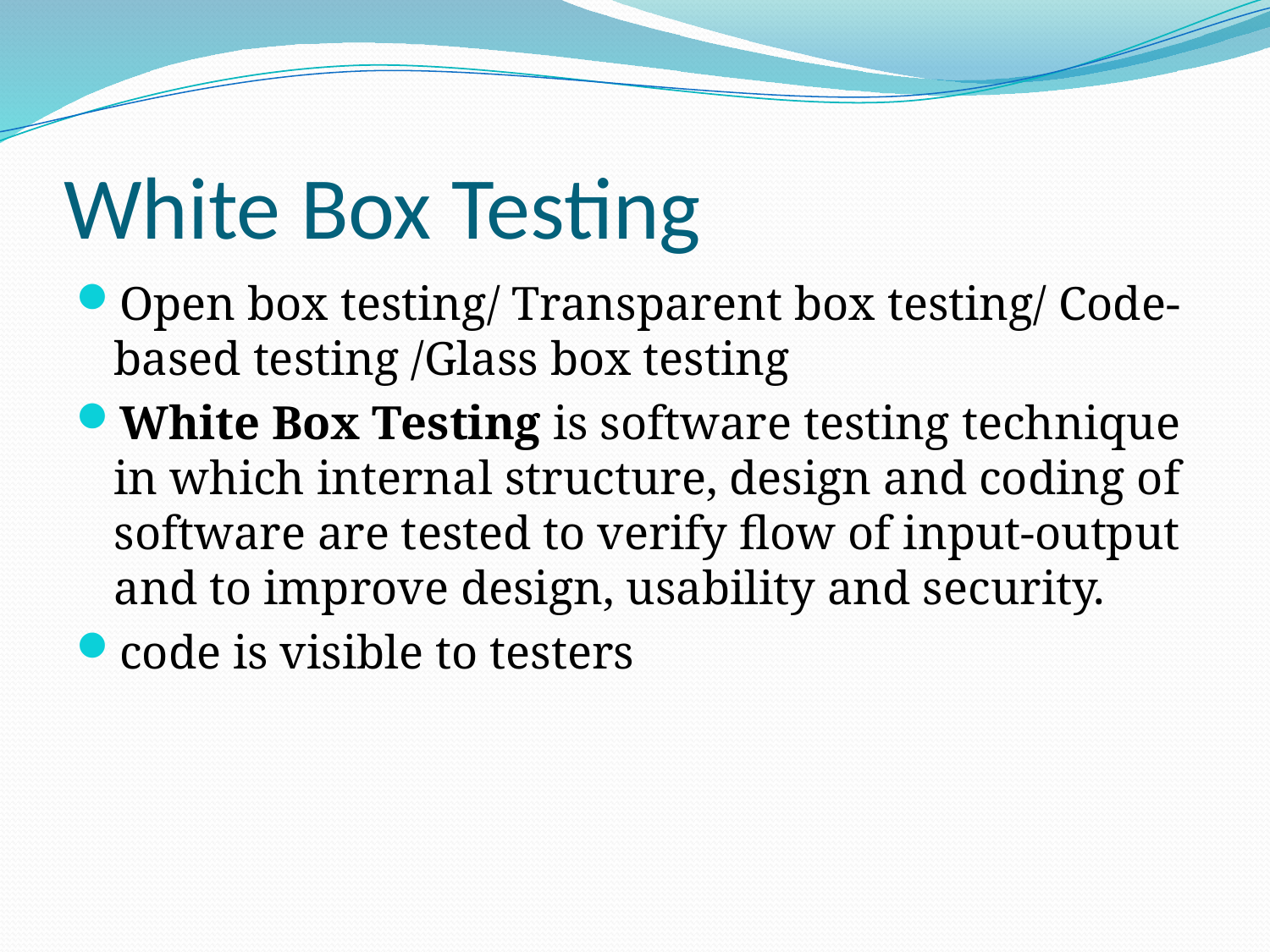

# White Box Testing
Open box testing/ Transparent box testing/ Code-based testing /Glass box testing
White Box Testing is software testing technique in which internal structure, design and coding of software are tested to verify flow of input-output and to improve design, usability and security.
code is visible to testers